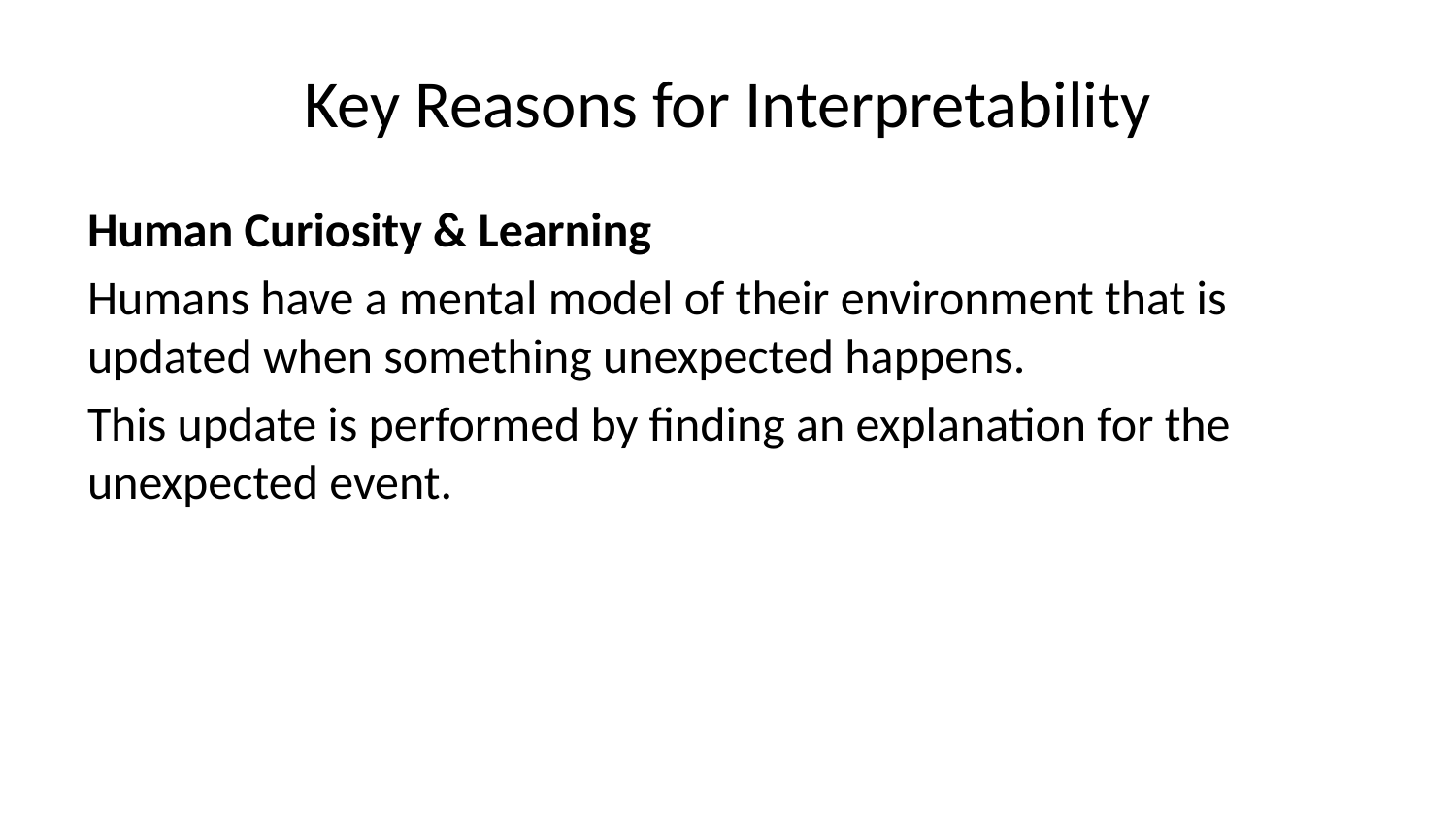

# Key Reasons for Interpretability
Human Curiosity & Learning
Humans have a mental model of their environment that is updated when something unexpected happens.
This update is performed by finding an explanation for the unexpected event.